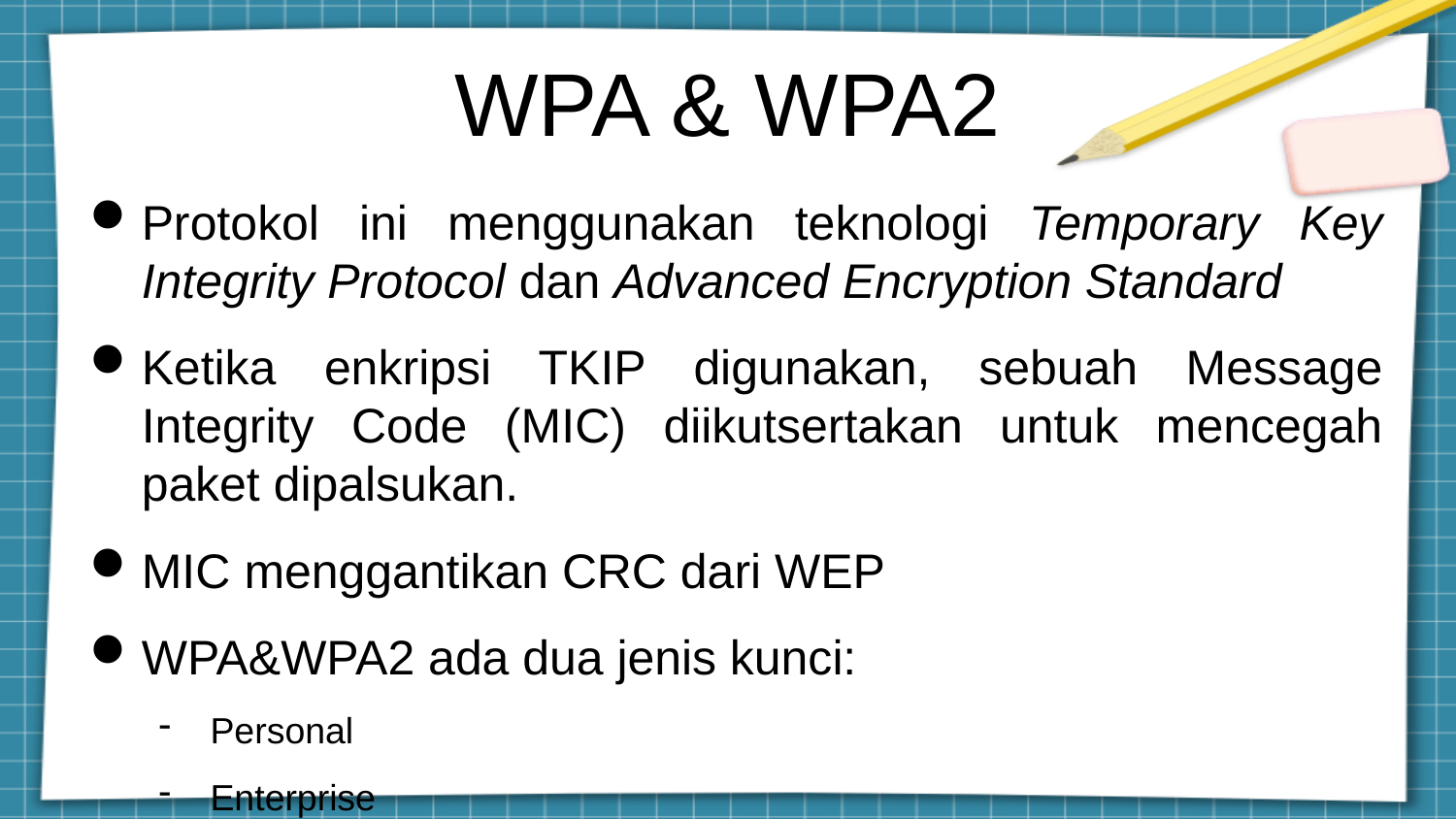

WPA & WPA2
Protokol ini menggunakan teknologi Temporary Key Integrity Protocol dan Advanced Encryption Standard
Ketika enkripsi TKIP digunakan, sebuah Message Integrity Code (MIC) diikutsertakan untuk mencegah paket dipalsukan.
MIC menggantikan CRC dari WEP
WPA&WPA2 ada dua jenis kunci:
Personal
Enterprise